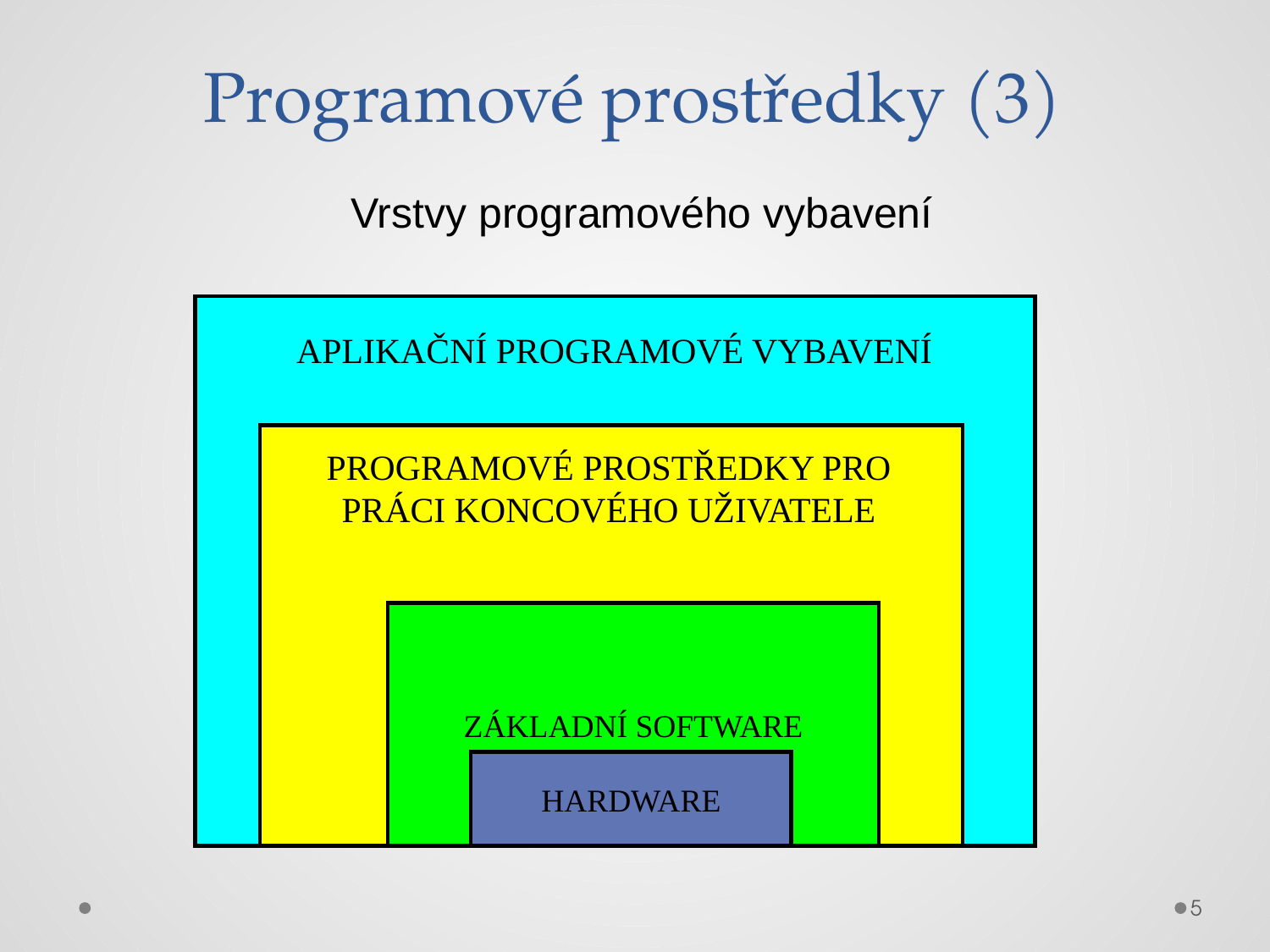

# Programové prostředky (3)
Vrstvy programového vybavení
ZÁKLADNÍ SOFTWARE
APLIKAČNÍ PROGRAMOVÉ VYBAVENÍ

PROGRAMOVÉ PROSTŘEDKY PRO PRÁCI KONCOVÉHO UŽIVATELE
ZÁKLADNÍ SOFTWARE
HARDWARE
5